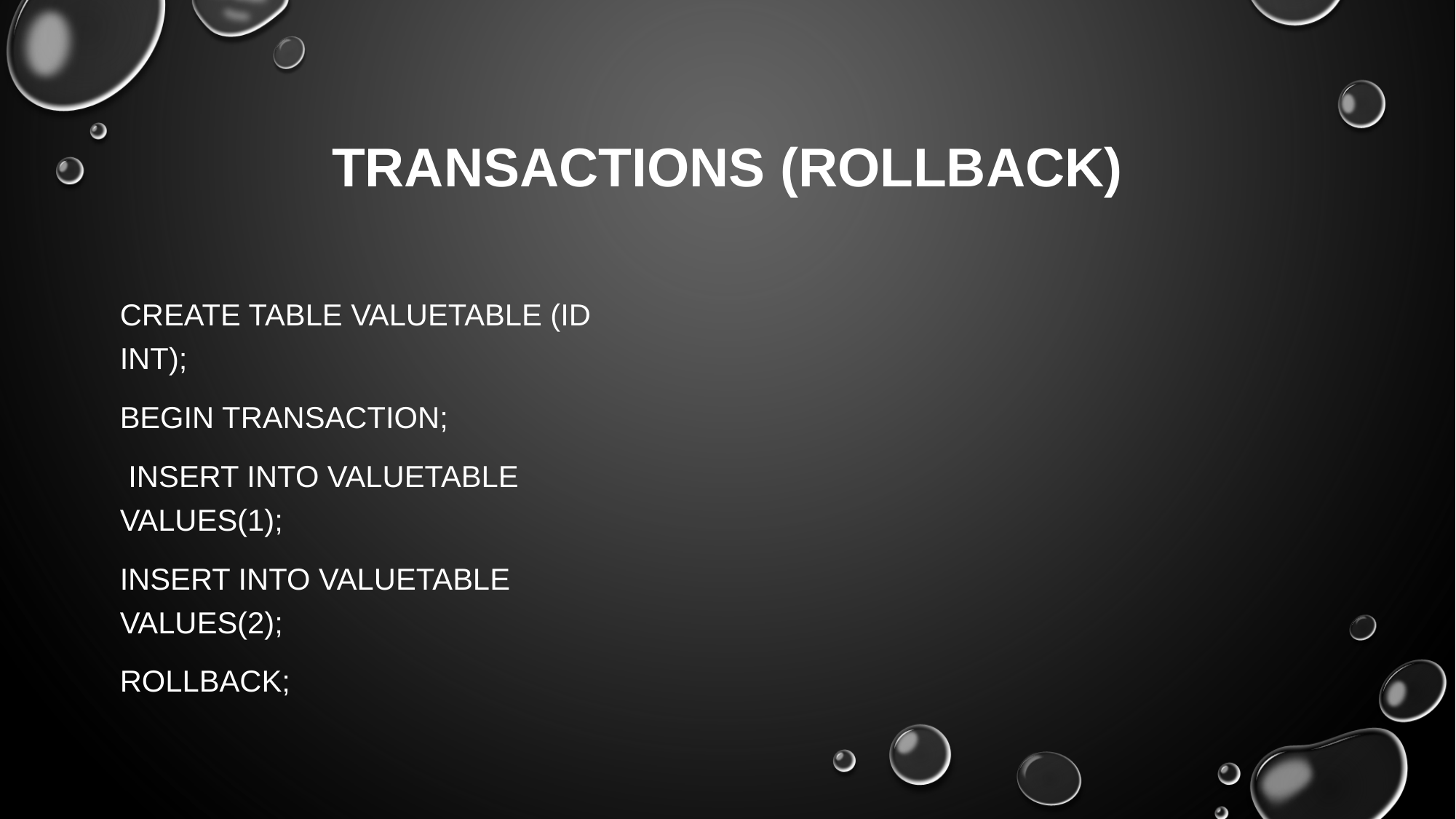

# Transactions (ROLLBACK)
CREATE TABLE ValueTable (id int);
BEGIN TRANSACTION;
 INSERT INTO ValueTable VALUES(1);
INSERT INTO ValueTable VALUES(2);
ROLLBACK;